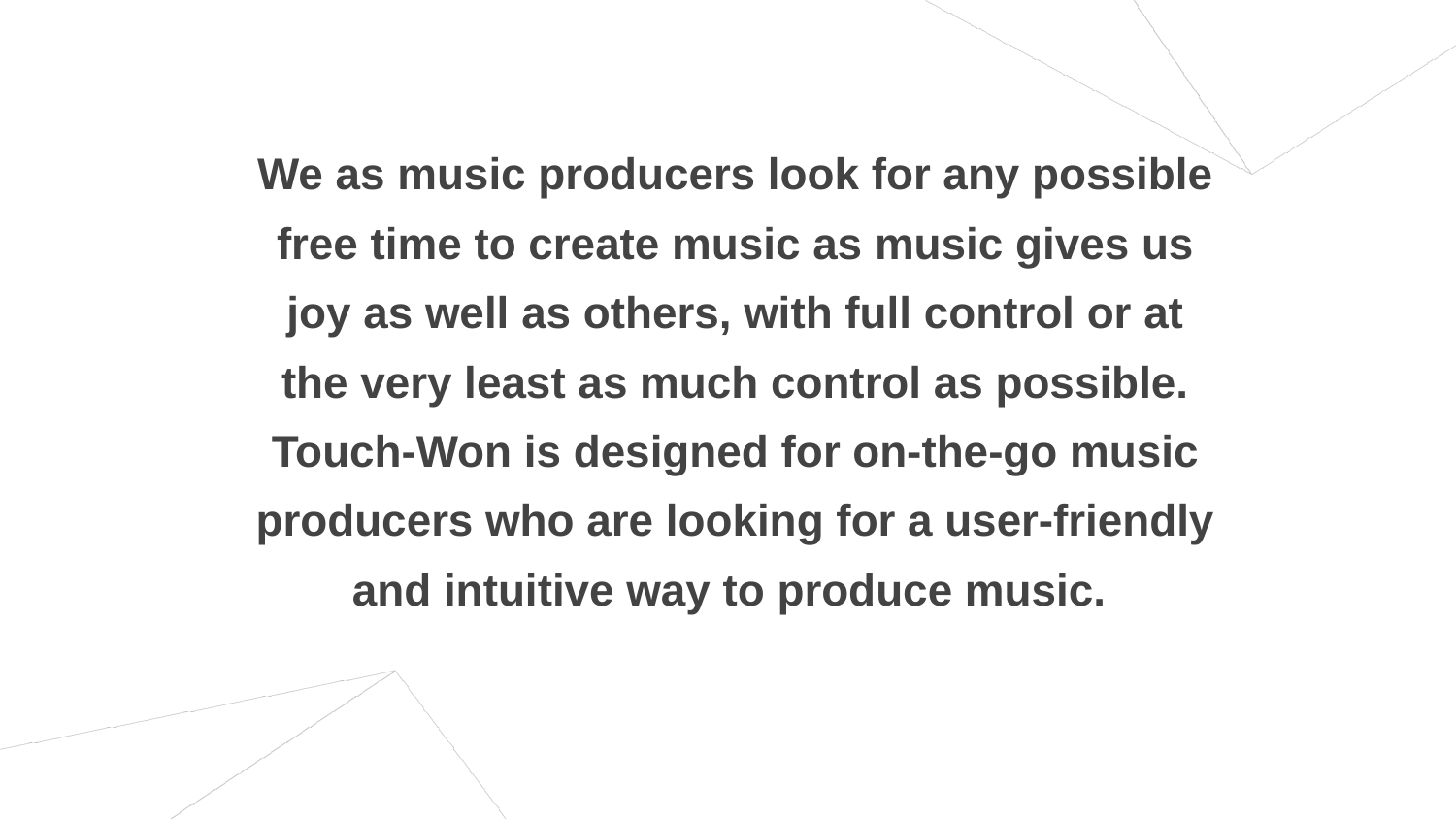

# We as music producers look for any possible free time to create music as music gives us joy as well as others, with full control or at the very least as much control as possible. Touch-Won is designed for on-the-go music producers who are looking for a user-friendly and intuitive way to produce music.